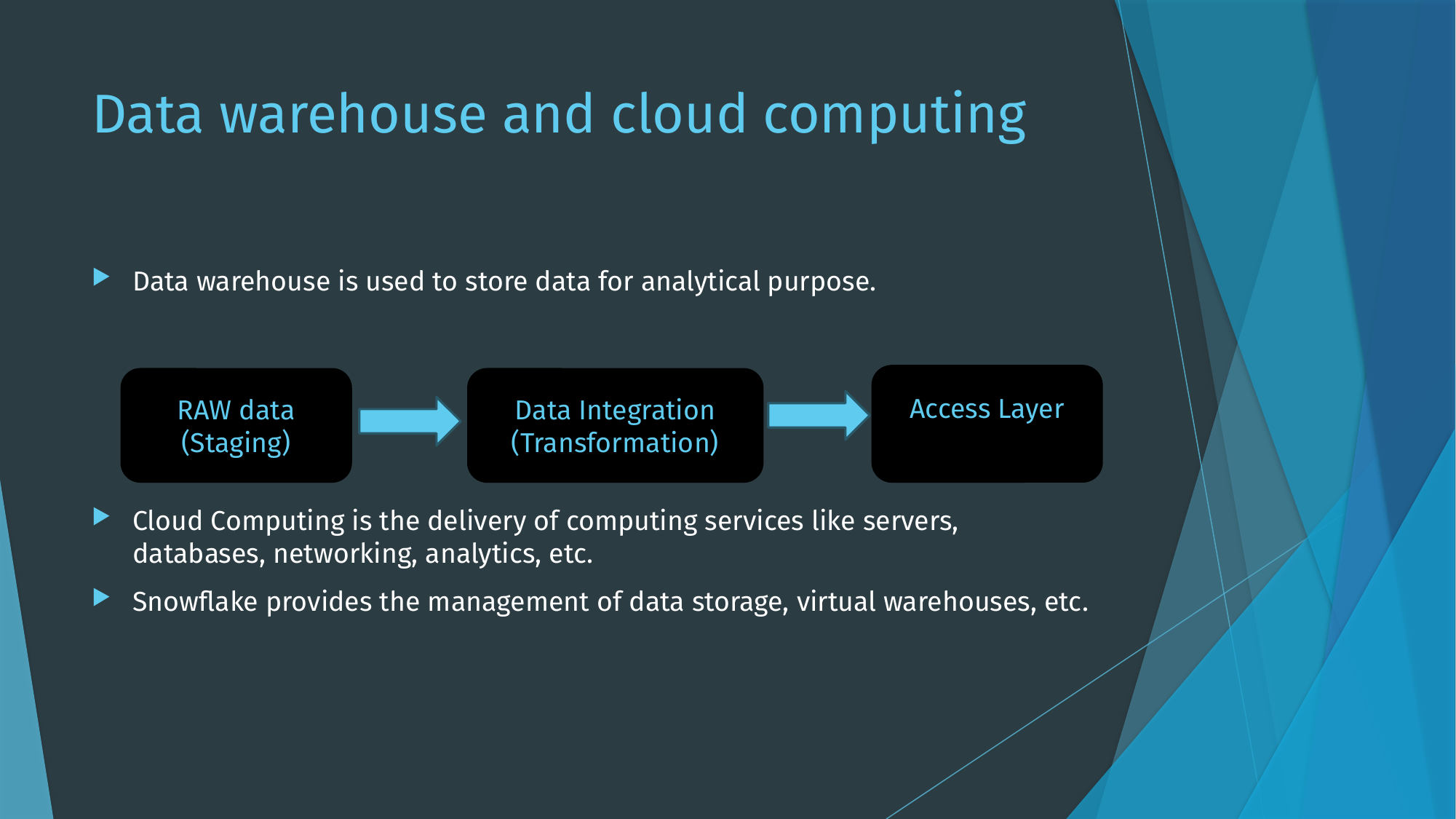

# Data warehouse and cloud computing
Data warehouse is used to store data for analytical purpose.

Cloud Computing is the delivery of computing services like servers, databases, networking, analytics, etc.
Snowflake provides the management of data storage, virtual warehouses, etc.

Access Layer
RAW data
(Staging)
Data Integration
(Transformation)